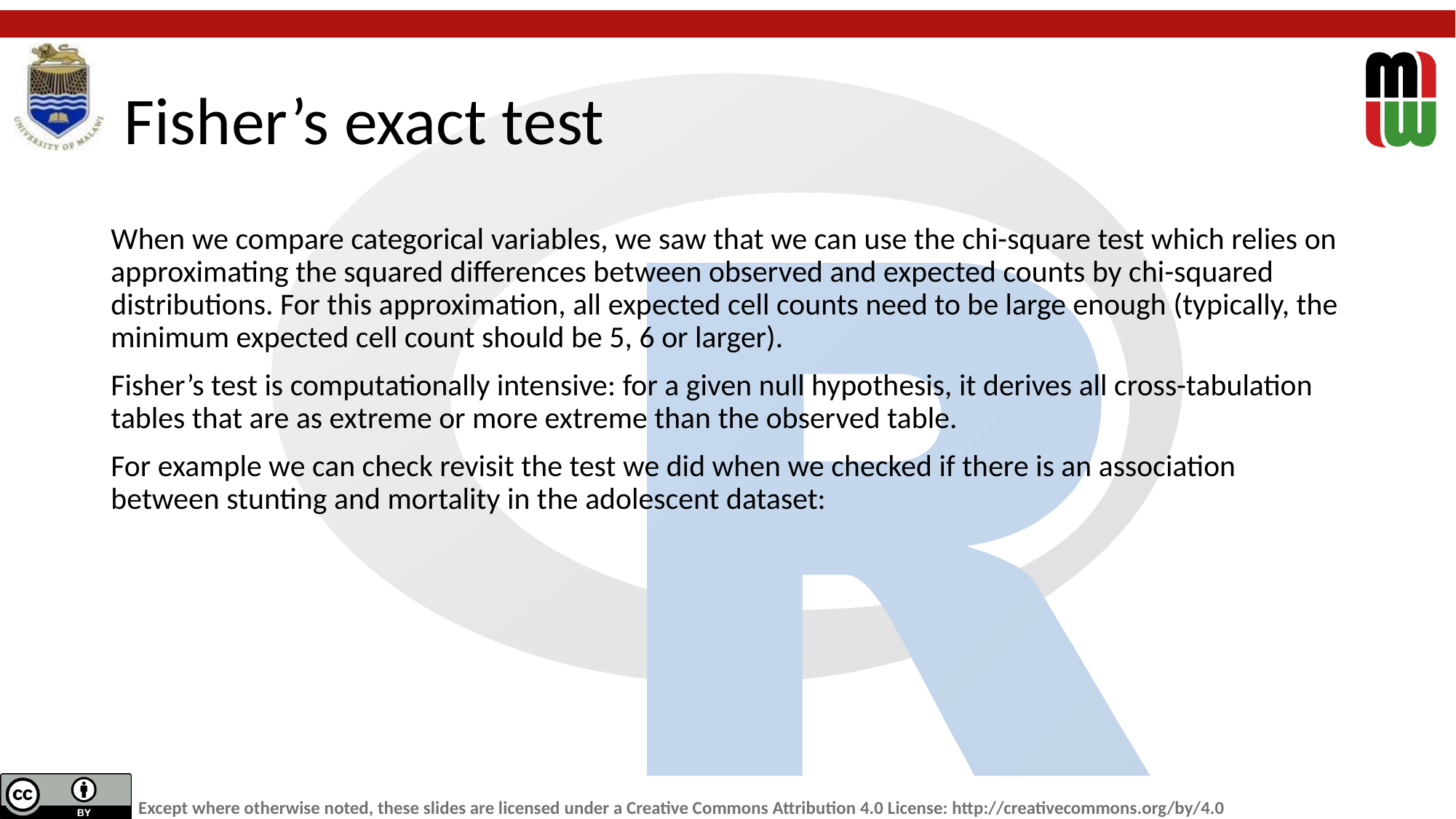

# Fisher’s exact test
When we compare categorical variables, we saw that we can use the chi-square test which relies on approximating the squared differences between observed and expected counts by chi-squared distributions. For this approximation, all expected cell counts need to be large enough (typically, the minimum expected cell count should be 5, 6 or larger).
Fisher’s test is computationally intensive: for a given null hypothesis, it derives all cross-tabulation tables that are as extreme or more extreme than the observed table.
For example we can check revisit the test we did when we checked if there is an association between stunting and mortality in the adolescent dataset: